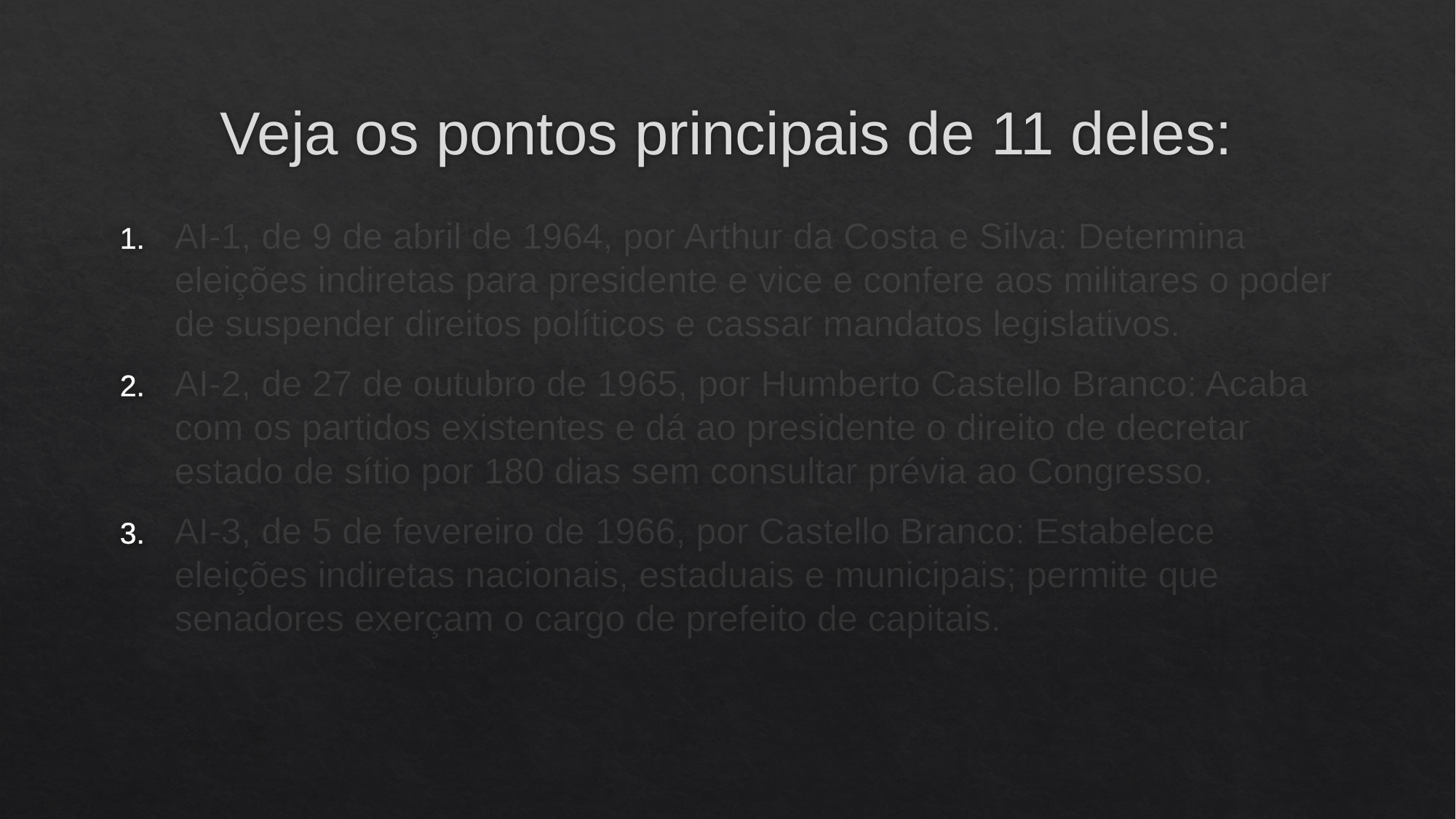

# Veja os pontos principais de 11 deles:
AI-1, de 9 de abril de 1964, por Arthur da Costa e Silva: Determina eleições indiretas para presidente e vice e confere aos militares o poder de suspender direitos políticos e cassar mandatos legislativos.
AI-2, de 27 de outubro de 1965, por Humberto Castello Branco: Acaba com os partidos existentes e dá ao presidente o direito de decretar estado de sítio por 180 dias sem consultar prévia ao Congresso.
AI-3, de 5 de fevereiro de 1966, por Castello Branco: Estabelece eleições indiretas nacionais, estaduais e municipais; permite que senadores exerçam o cargo de prefeito de capitais.